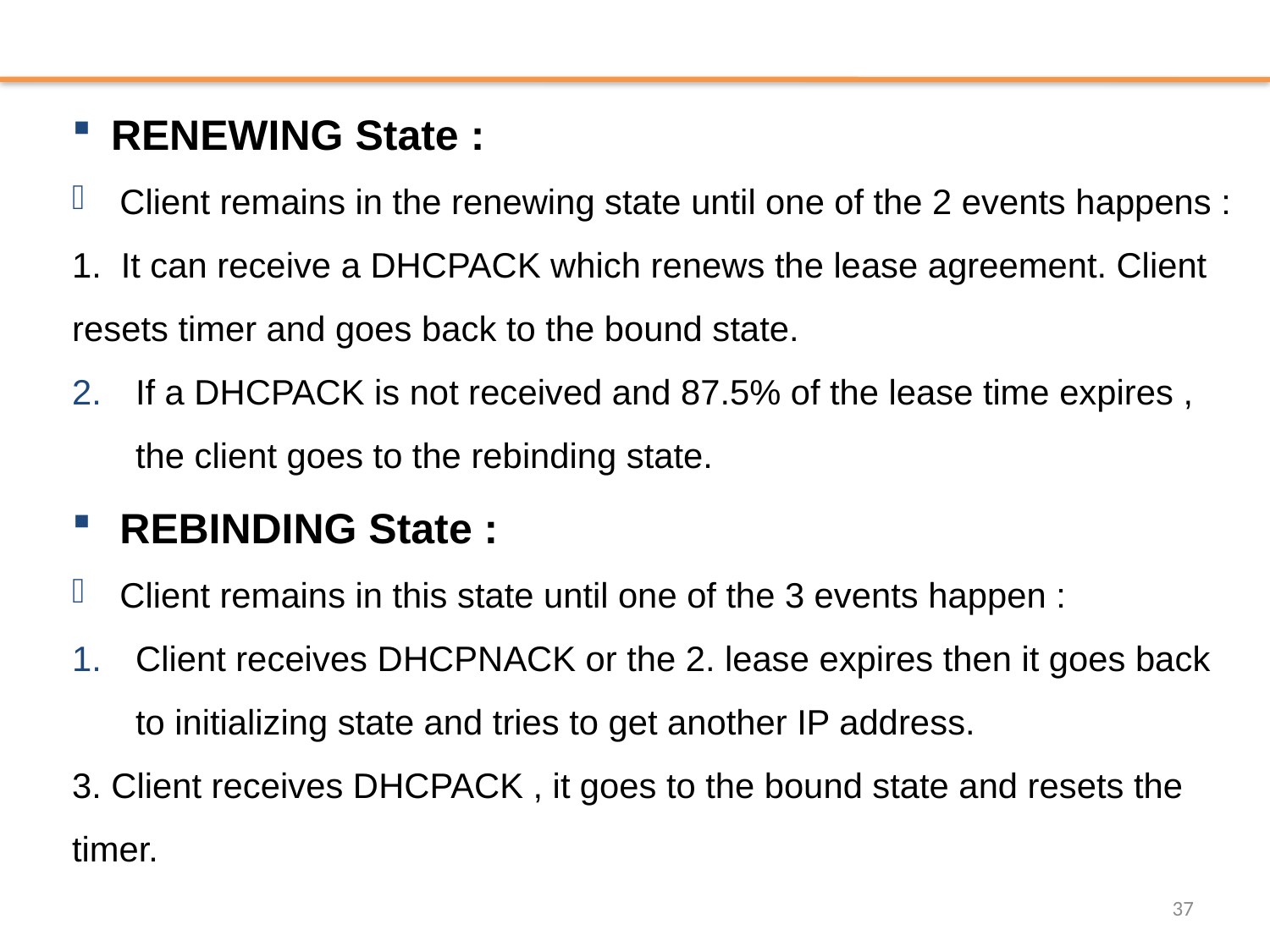

RENEWING State :
Client remains in the renewing state until one of the 2 events happens :
1.  It can receive a DHCPACK which renews the lease agreement. Client resets timer and goes back to the bound state.
If a DHCPACK is not received and 87.5% of the lease time expires , the client goes to the rebinding state.
REBINDING State :
Client remains in this state until one of the 3 events happen :
Client receives DHCPNACK or the 2. lease expires then it goes back to initializing state and tries to get another IP address.
3. Client receives DHCPACK , it goes to the bound state and resets the timer.

37